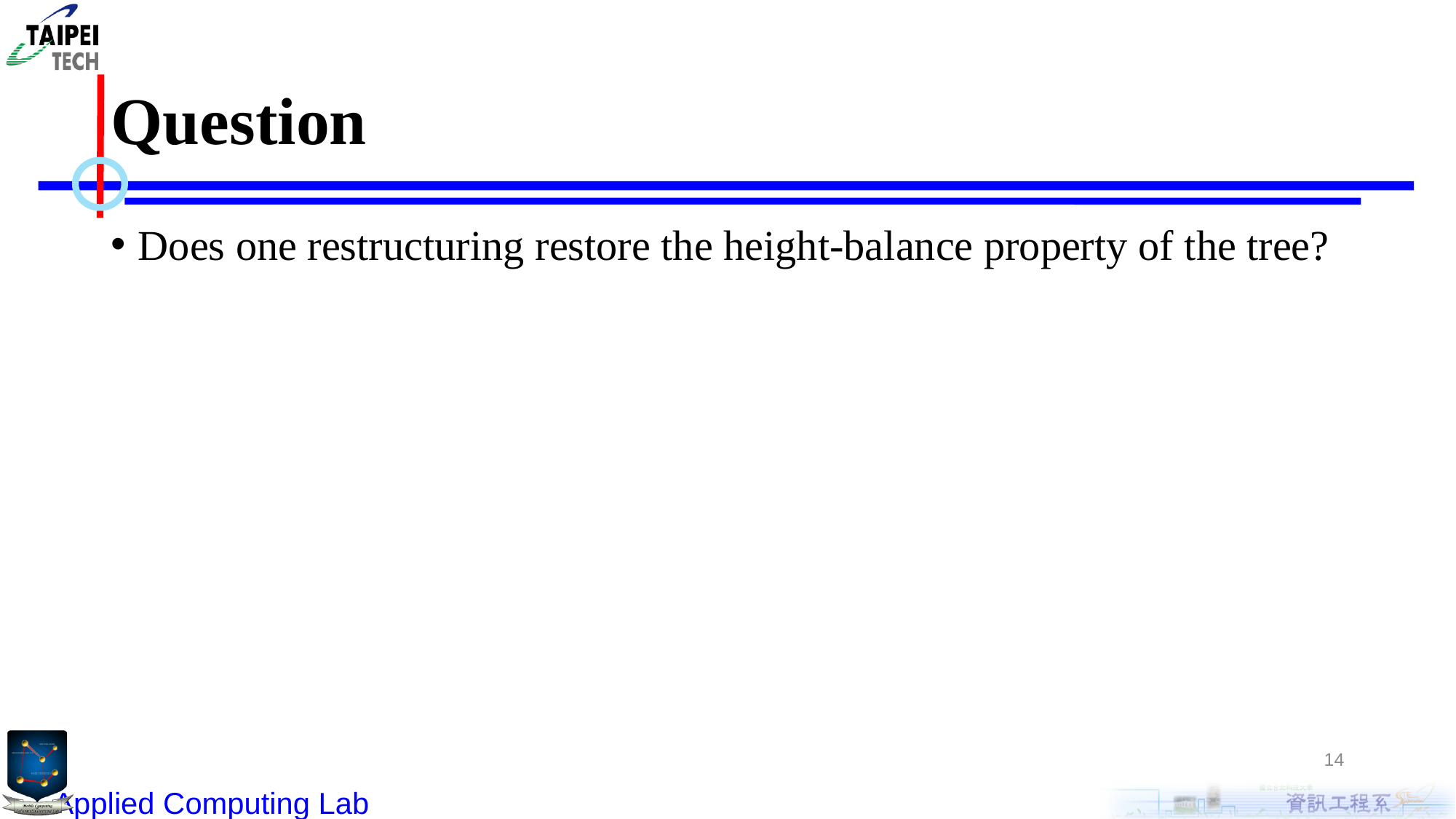

# Question
Does one restructuring restore the height-balance property of the tree?
14